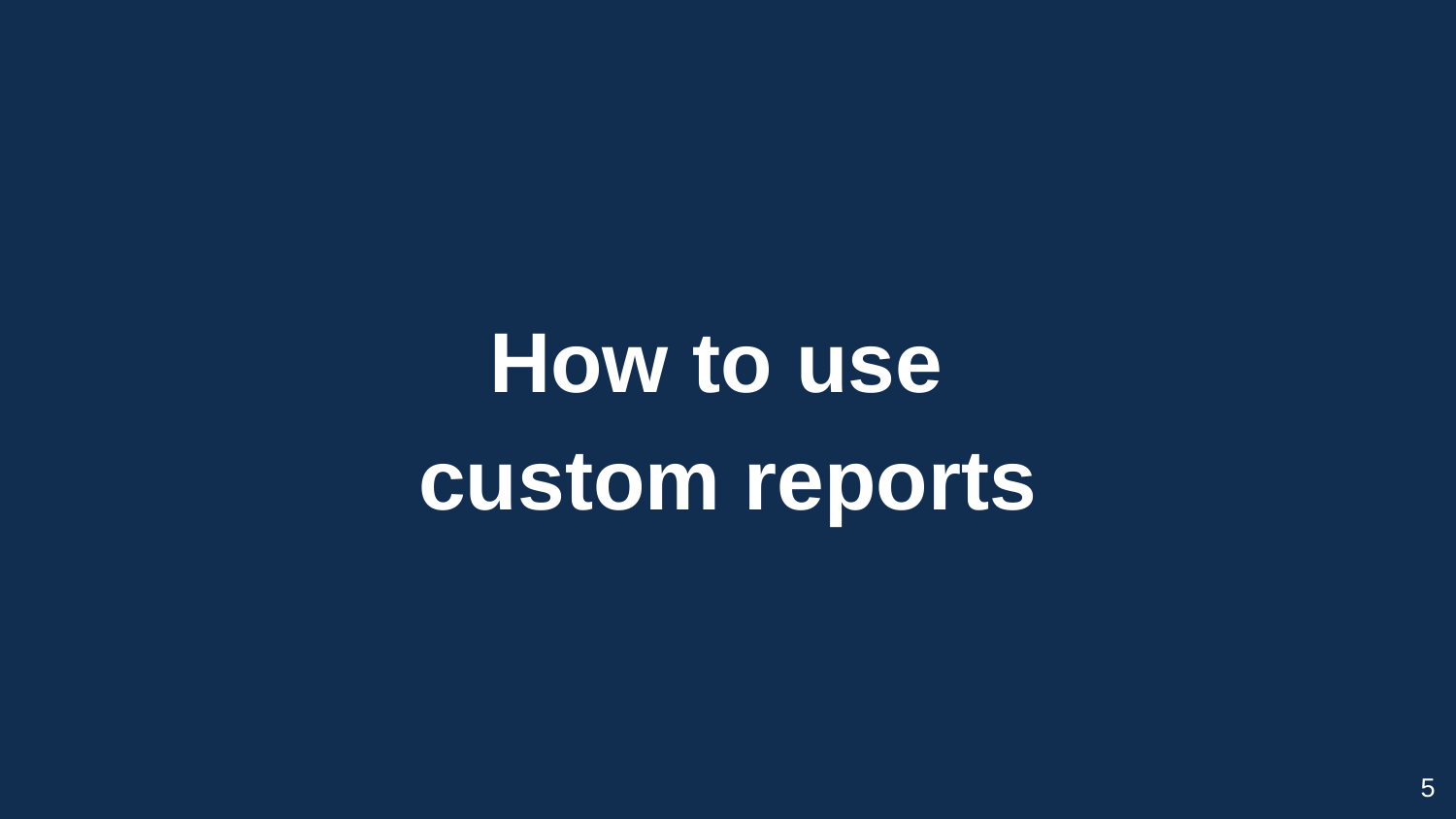

# How to use
custom reports
5